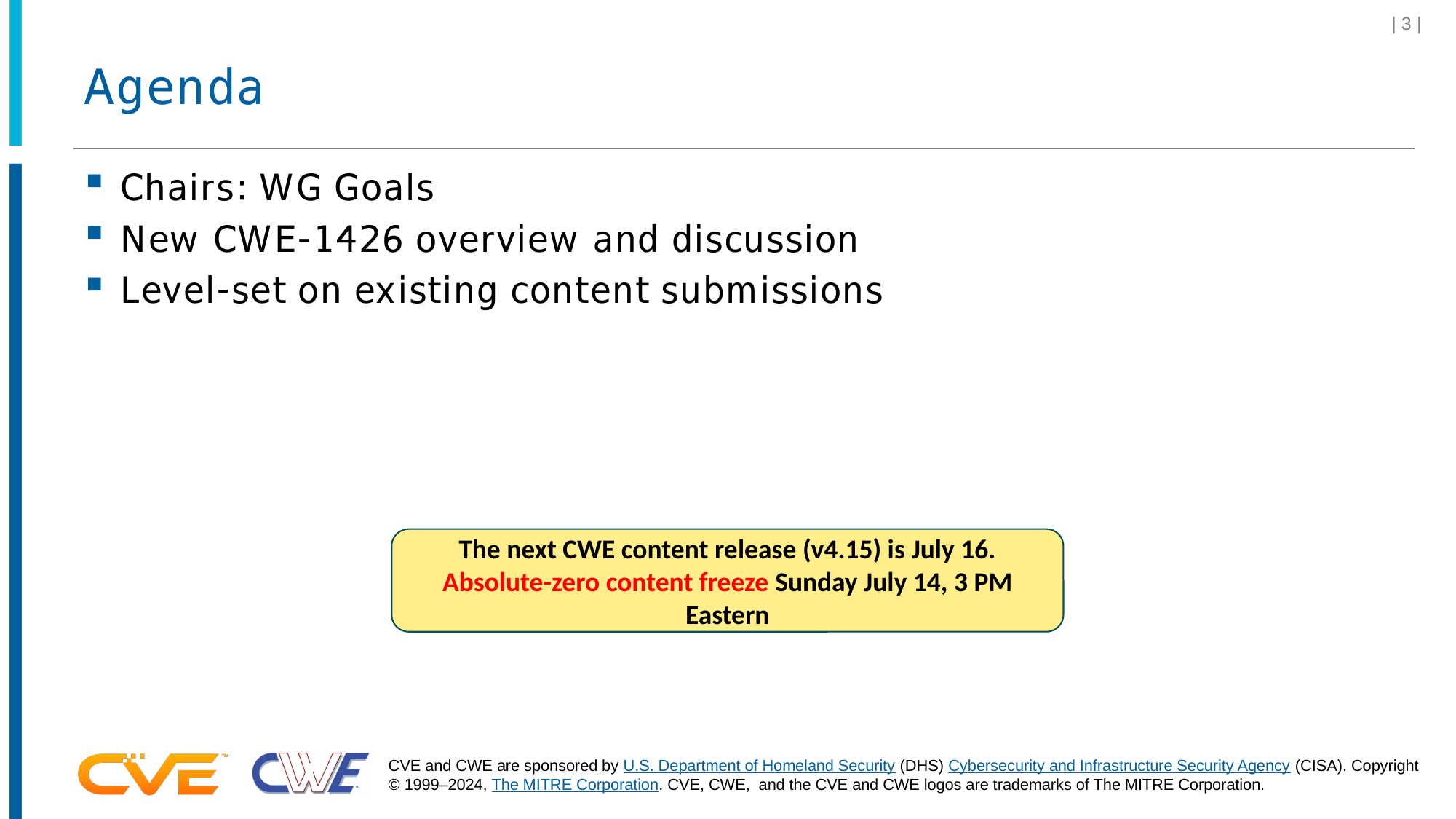

| 3 |
# Agenda
Chairs: WG Goals
New CWE-1426 overview and discussion
Level-set on existing content submissions

The next CWE content release (v4.15) is July 16.
Absolute-zero content freeze Sunday July 14, 3 PM Eastern